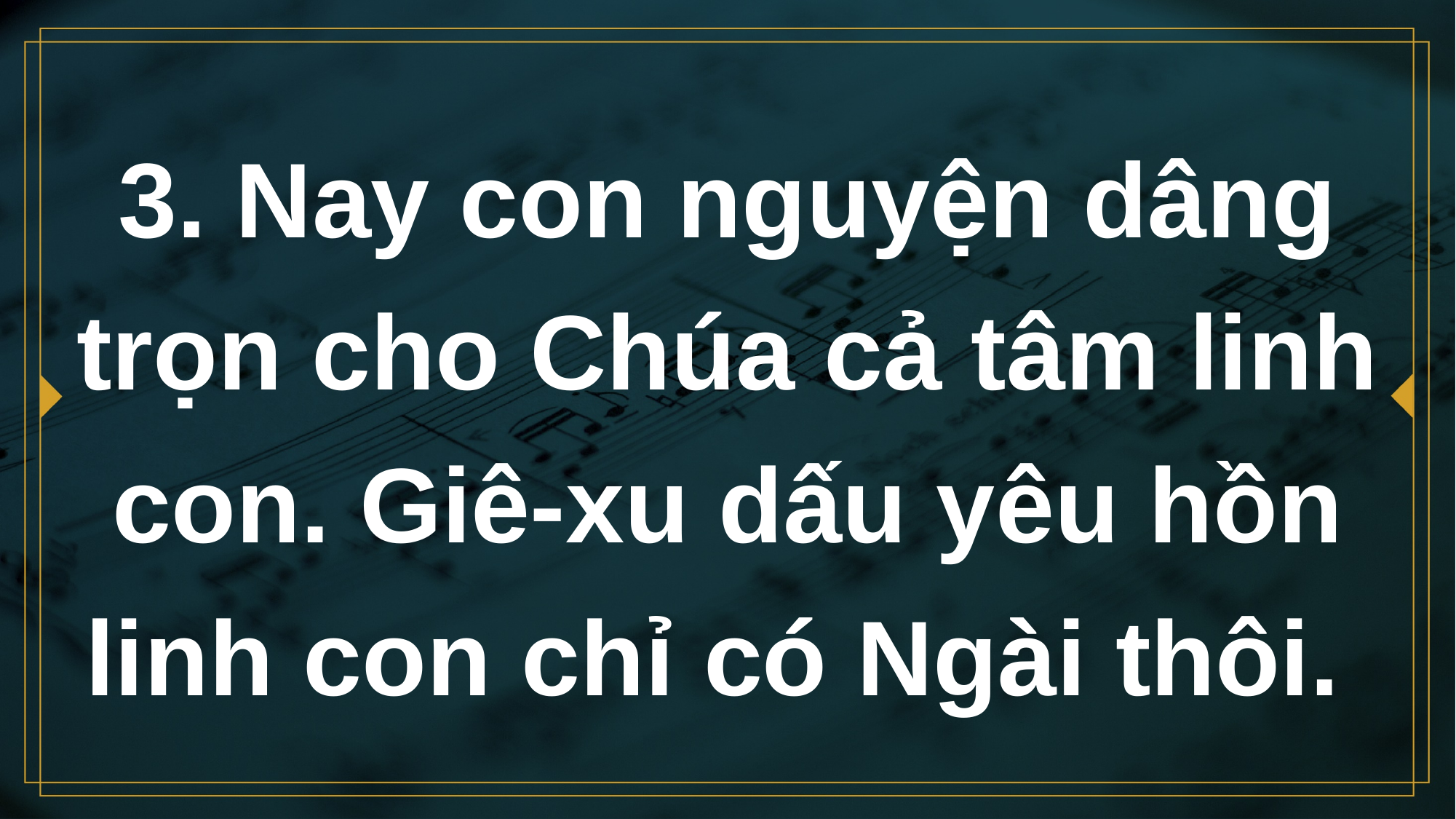

# 3. Nay con nguyện dâng trọn cho Chúa cả tâm linh con. Giê-xu dấu yêu hồn linh con chỉ có Ngài thôi.